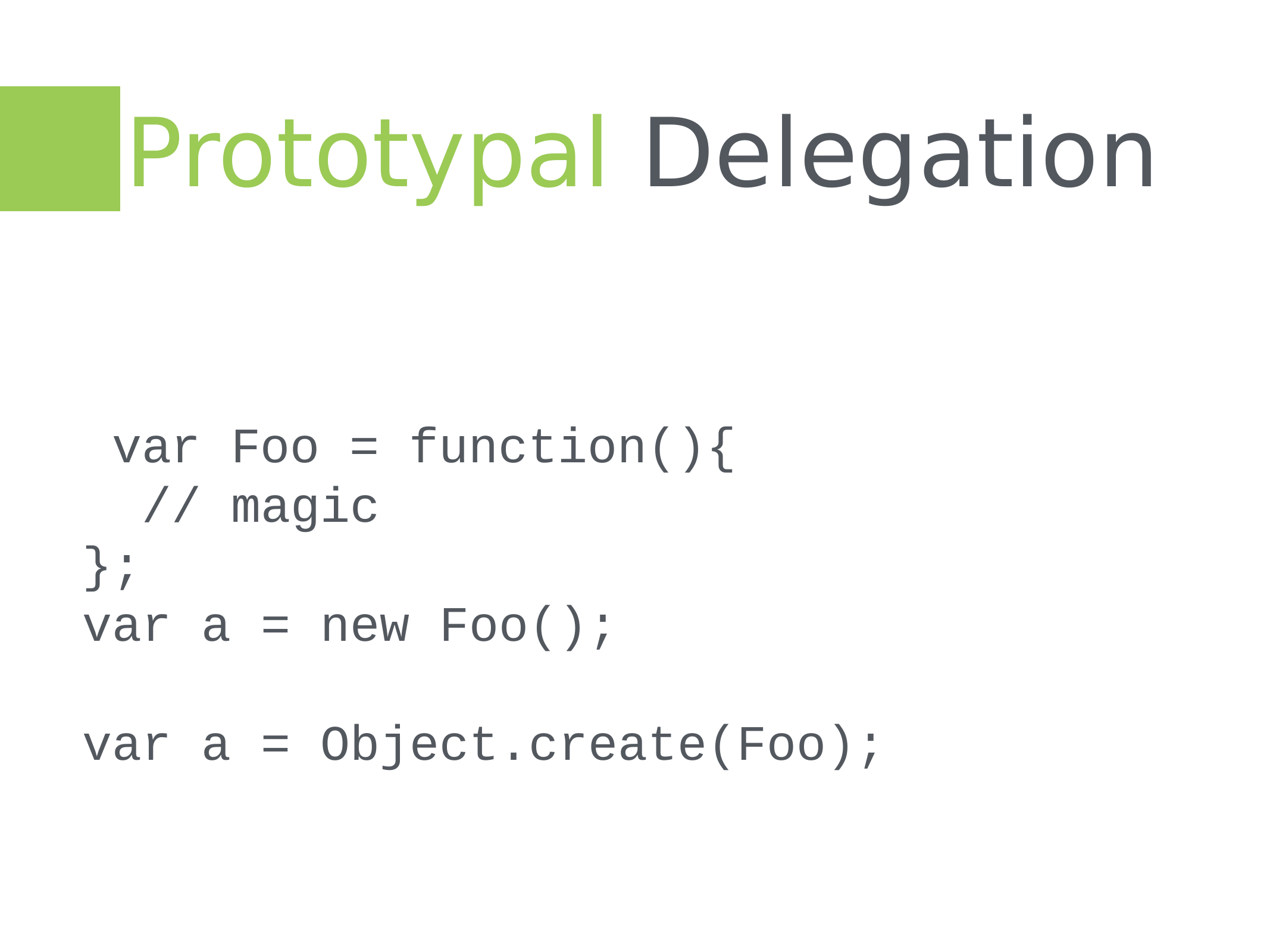

Prototypal Delegation
 var Foo = function(){
  // magic
};
var a = new Foo();

var a = Object.create(Foo);